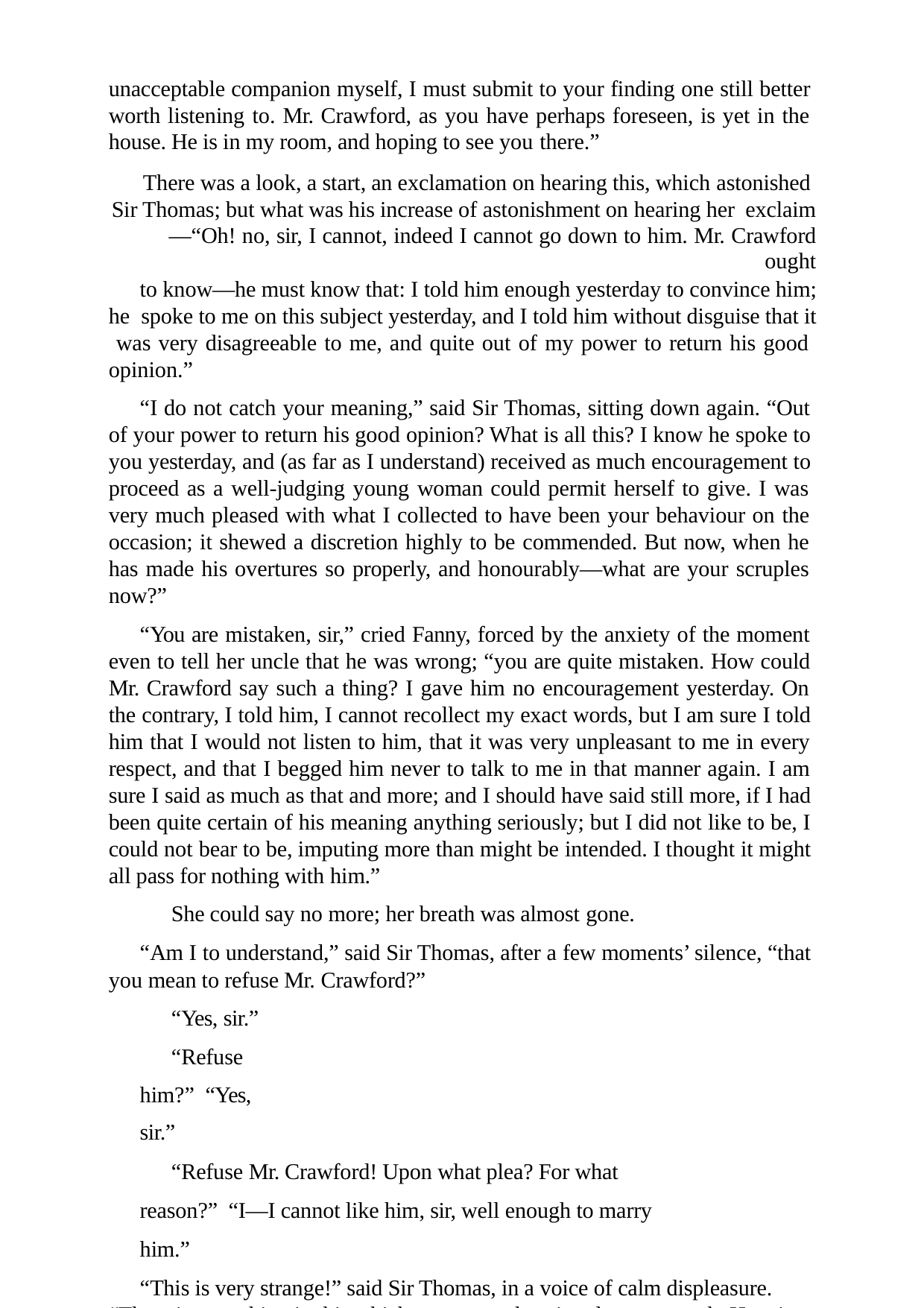

unacceptable companion myself, I must submit to your finding one still better  worth listening to. Mr. Crawford, as you have perhaps foreseen, is yet in the  house. He is in my room, and hoping to see you there.”
There was a look, a start, an exclamation on hearing this, which astonished  Sir Thomas; but what was his increase of astonishment on hearing her  exclaim
—“Oh! no, sir, I cannot, indeed I cannot go down to him. Mr. Crawford ought
to know—he must know that: I told him enough yesterday to convince him; he  spoke to me on this subject yesterday, and I told him without disguise that it  was very disagreeable to me, and quite out of my power to return his good  opinion.”
“I do not catch your meaning,” said Sir Thomas, sitting down again. “Out  of your power to return his good opinion? What is all this? I know he spoke to  you yesterday, and (as far as I understand) received as much encouragement to  proceed as a well-judging young woman could permit herself to give. I was  very much pleased with what I collected to have been your behaviour on the  occasion; it shewed a discretion highly to be commended. But now, when he  has made his overtures so properly, and honourably—what are your scruples  now?”
“You are mistaken, sir,” cried Fanny, forced by the anxiety of the moment  even to tell her uncle that he was wrong; “you are quite mistaken. How could  Mr. Crawford say such a thing? I gave him no encouragement yesterday. On  the contrary, I told him, I cannot recollect my exact words, but I am sure I told  him that I would not listen to him, that it was very unpleasant to me in every  respect, and that I begged him never to talk to me in that manner again. I am  sure I said as much as that and more; and I should have said still more, if I had  been quite certain of his meaning anything seriously; but I did not like to be, I  could not bear to be, imputing more than might be intended. I thought it might  all pass for nothing with him.”
She could say no more; her breath was almost gone.
“Am I to understand,” said Sir Thomas, after a few moments’ silence, “that  you mean to refuse Mr. Crawford?”
“Yes, sir.”
“Refuse him?”  “Yes, sir.”
“Refuse Mr. Crawford! Upon what plea? For what reason?”  “I—I cannot like him, sir, well enough to marry him.”
“This is very strange!” said Sir Thomas, in a voice of calm displeasure.  “There is something in this which my comprehension does not reach. Here is a